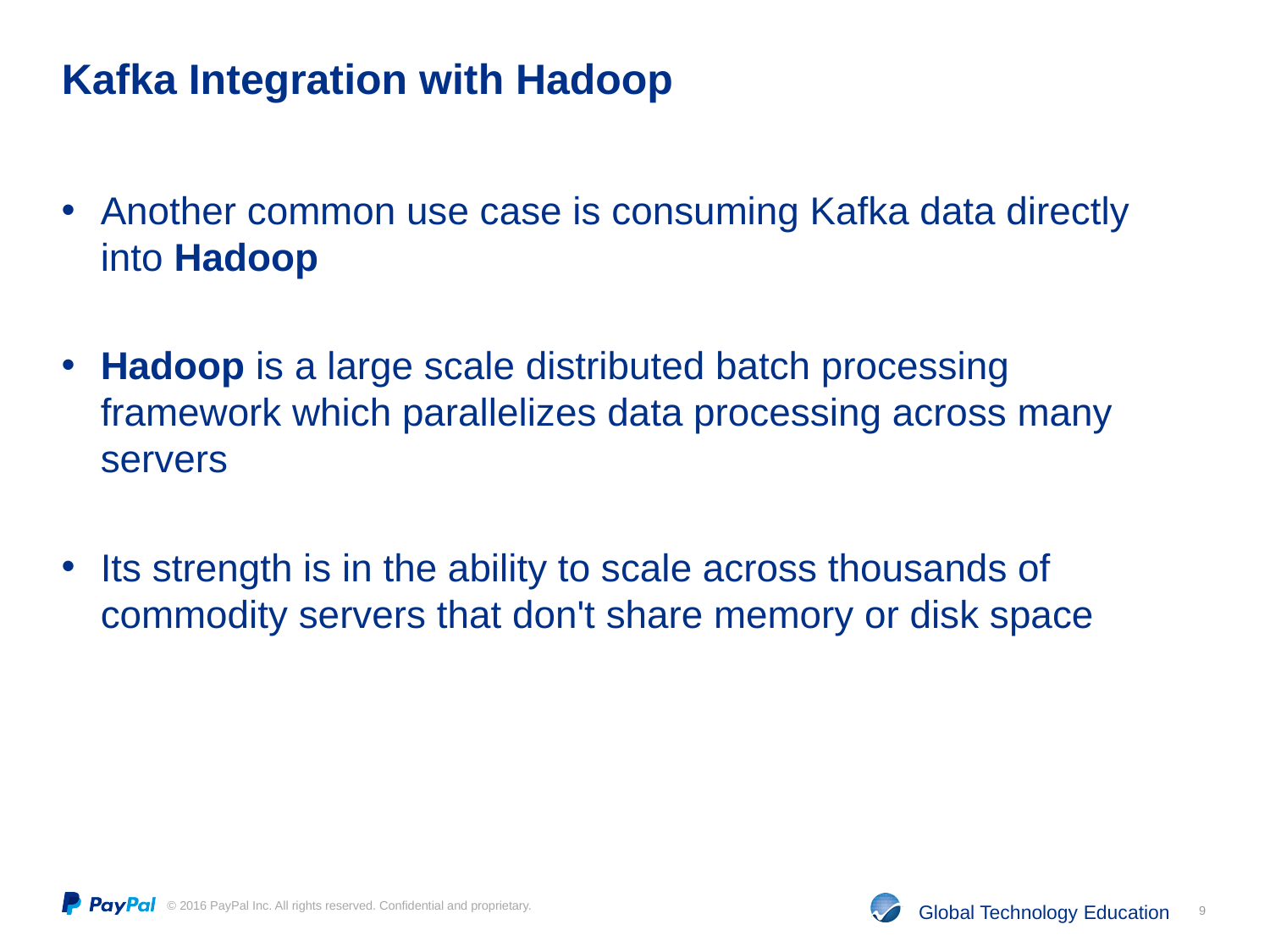

# Kafka Integration with Hadoop
Another common use case is consuming Kafka data directly into Hadoop

Hadoop is a large scale distributed batch processing framework which parallelizes data processing across many servers

Its strength is in the ability to scale across thousands of commodity servers that don't share memory or disk space

9